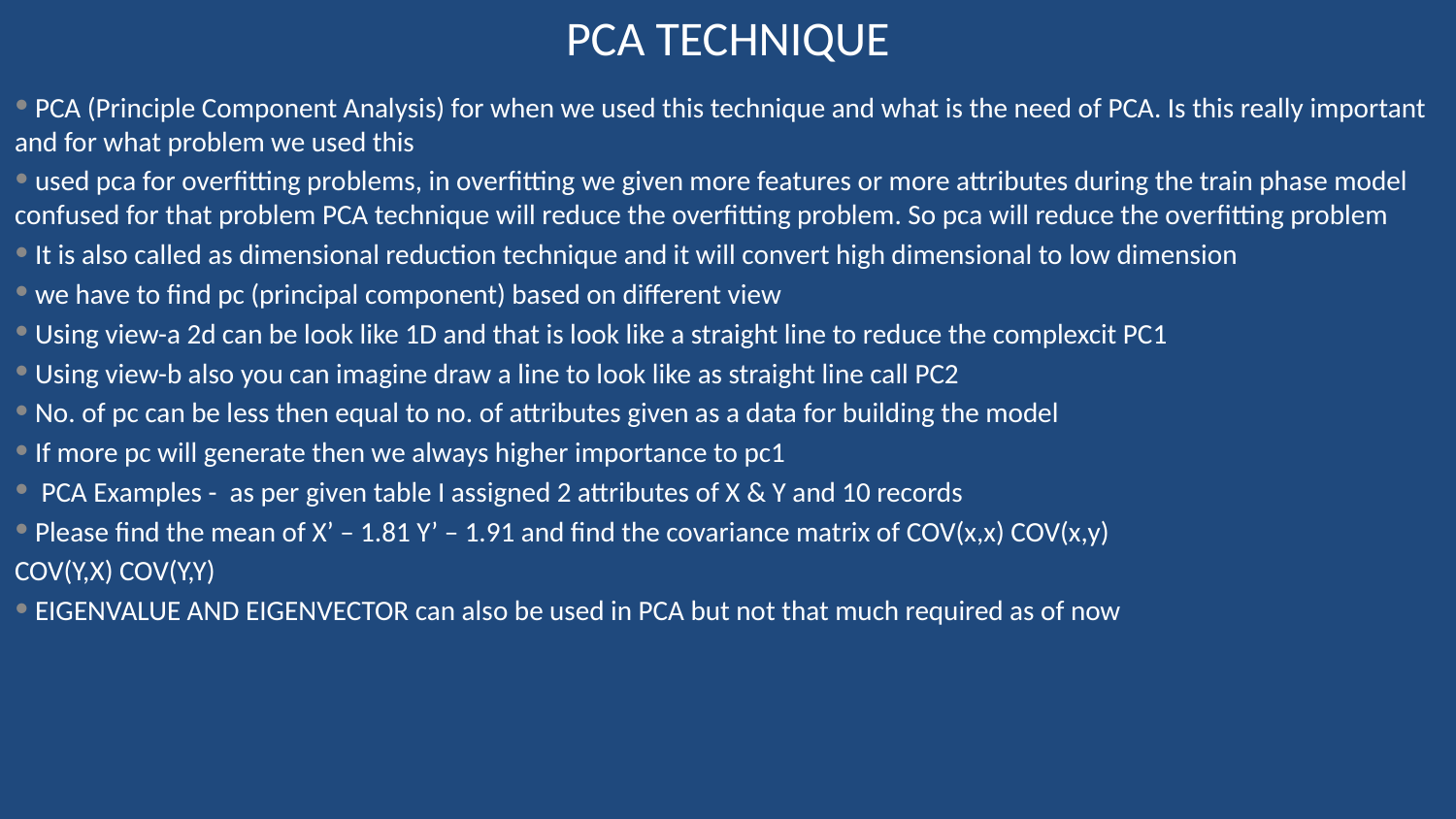

# PCA TECHNIQUE
 PCA (Principle Component Analysis) for when we used this technique and what is the need of PCA. Is this really important and for what problem we used this
 used pca for overfitting problems, in overfitting we given more features or more attributes during the train phase model confused for that problem PCA technique will reduce the overfitting problem. So pca will reduce the overfitting problem
 It is also called as dimensional reduction technique and it will convert high dimensional to low dimension
 we have to find pc (principal component) based on different view
 Using view-a 2d can be look like 1D and that is look like a straight line to reduce the complexcit PC1
 Using view-b also you can imagine draw a line to look like as straight line call PC2
 No. of pc can be less then equal to no. of attributes given as a data for building the model
 If more pc will generate then we always higher importance to pc1
  PCA Examples -  as per given table I assigned 2 attributes of X & Y and 10 records
 Please find the mean of X’ – 1.81 Y’ – 1.91 and find the covariance matrix of COV(x,x) COV(x,y)
COV(Y,X) COV(Y,Y)
 EIGENVALUE AND EIGENVECTOR can also be used in PCA but not that much required as of now